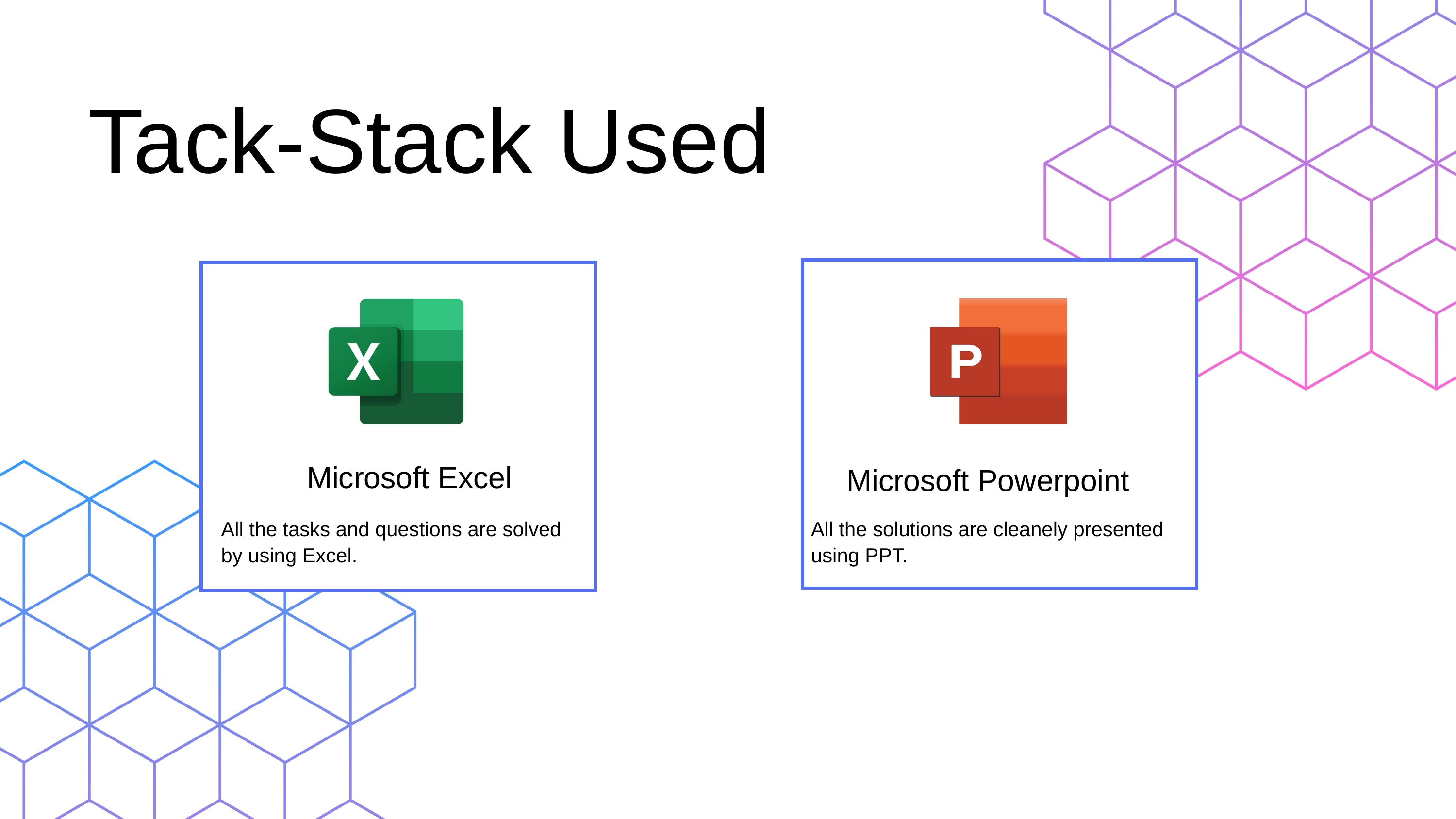

Tack-Stack Used

Microsoft Excel
Microsoft Powerpoint

All the tasks and questions are solved by using Excel.
All the solutions are cleanely presented using PPT.